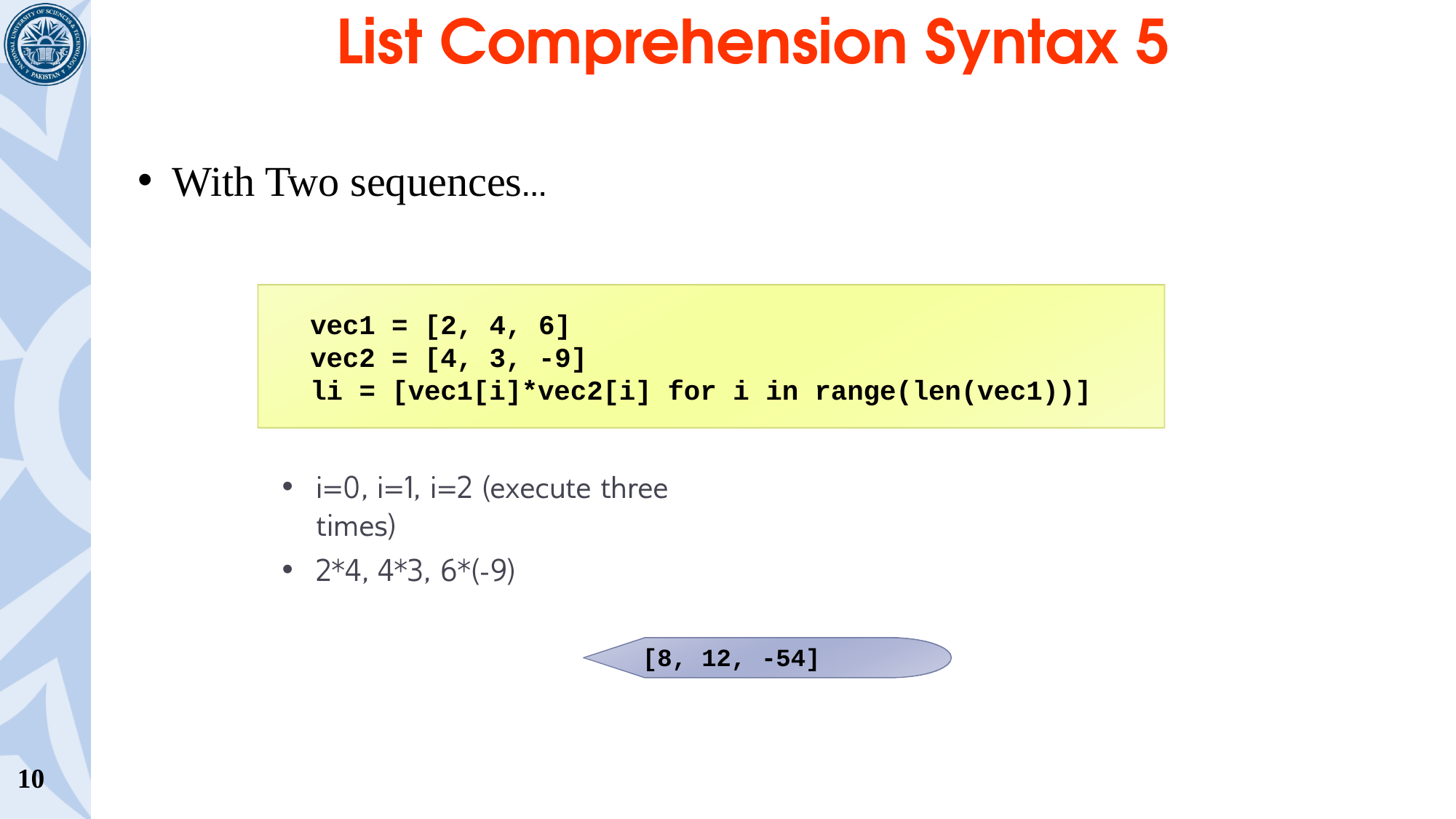

# List Comprehension Syntax 5
With Two sequences…

vec1 = [2, 4, 6]
vec2 = [4, 3, -9]
li = [vec1[i]*vec2[i] for i in range(len(vec1))]
i=0, i=1, i=2 (execute three times)
2*4, 4*3, 6*(-9)

[8, 12, -54]
10